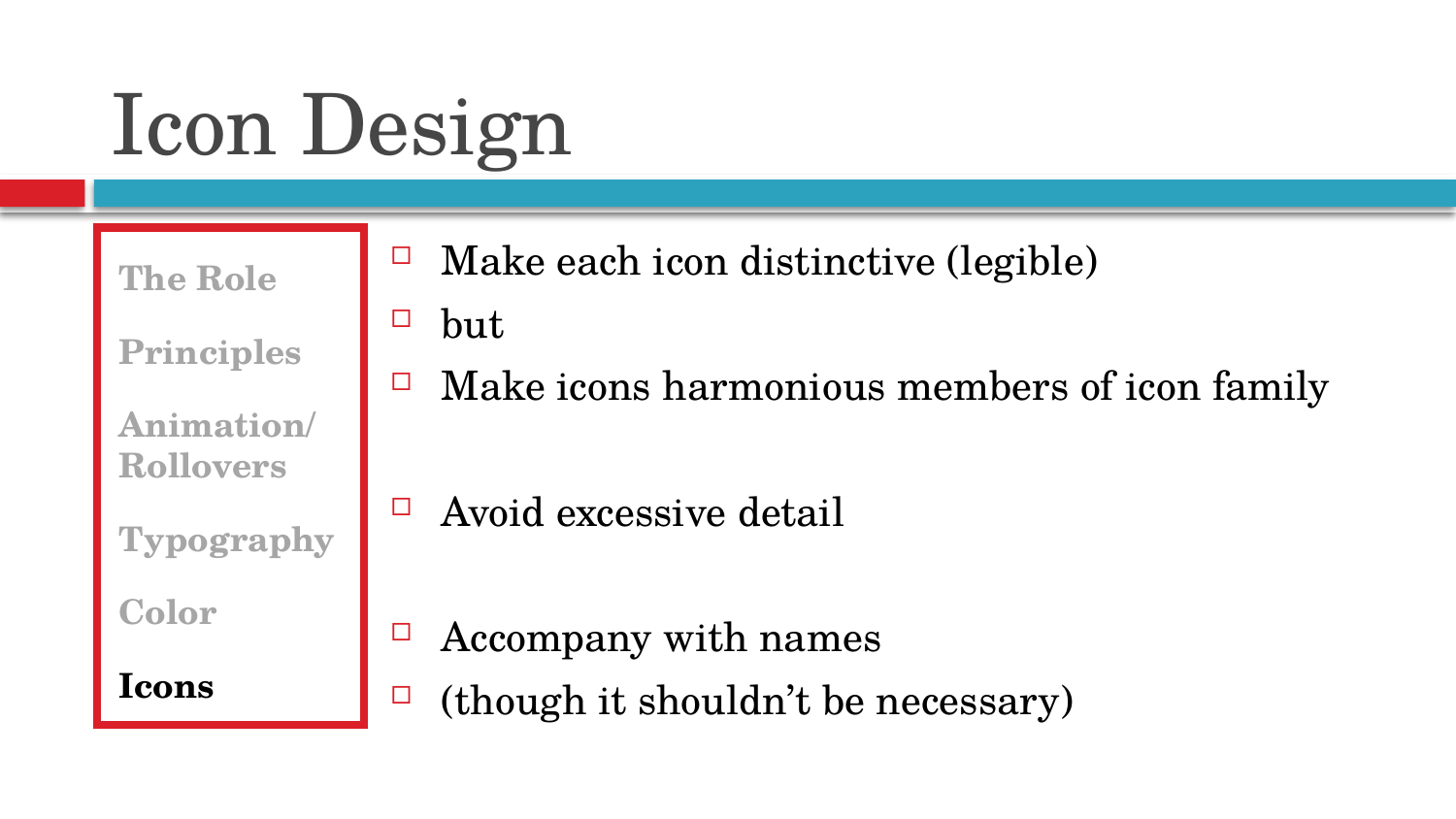

# Icon Design
The Role
Principles
Animation/Rollovers
Typography
Color
Icons
Make each icon distinctive (legible)
but
Make icons harmonious members of icon family

Avoid excessive detail

Accompany with names
(though it shouldn’t be necessary)